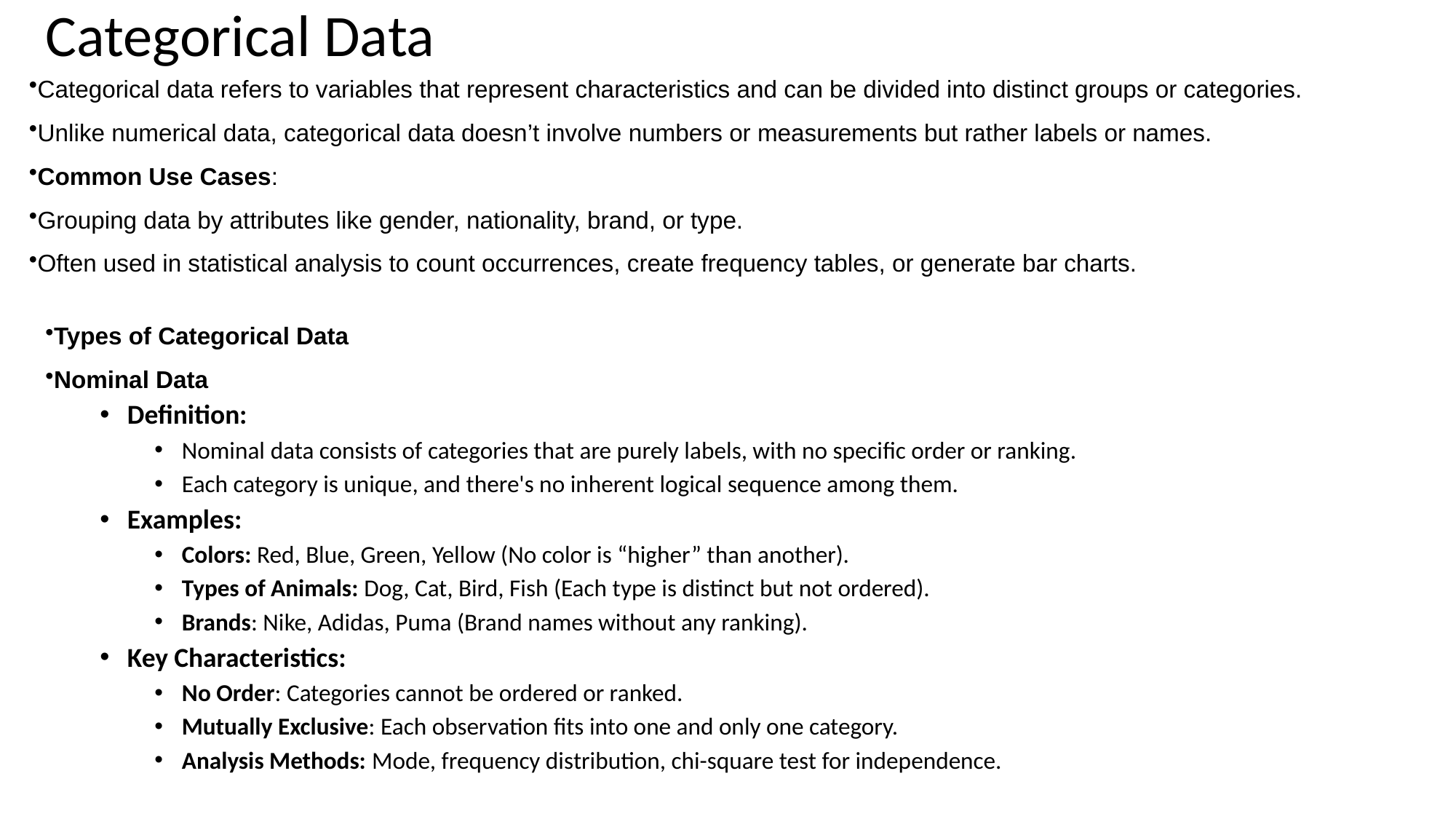

# Categorical Data
Categorical data refers to variables that represent characteristics and can be divided into distinct groups or categories.
Unlike numerical data, categorical data doesn’t involve numbers or measurements but rather labels or names.
Common Use Cases:
Grouping data by attributes like gender, nationality, brand, or type.
Often used in statistical analysis to count occurrences, create frequency tables, or generate bar charts.

Types of Categorical Data
Nominal Data
Definition:
Nominal data consists of categories that are purely labels, with no specific order or ranking.
Each category is unique, and there's no inherent logical sequence among them.
Examples:
Colors: Red, Blue, Green, Yellow (No color is “higher” than another).
Types of Animals: Dog, Cat, Bird, Fish (Each type is distinct but not ordered).
Brands: Nike, Adidas, Puma (Brand names without any ranking).
Key Characteristics:
No Order: Categories cannot be ordered or ranked.
Mutually Exclusive: Each observation fits into one and only one category.
Analysis Methods: Mode, frequency distribution, chi-square test for independence.